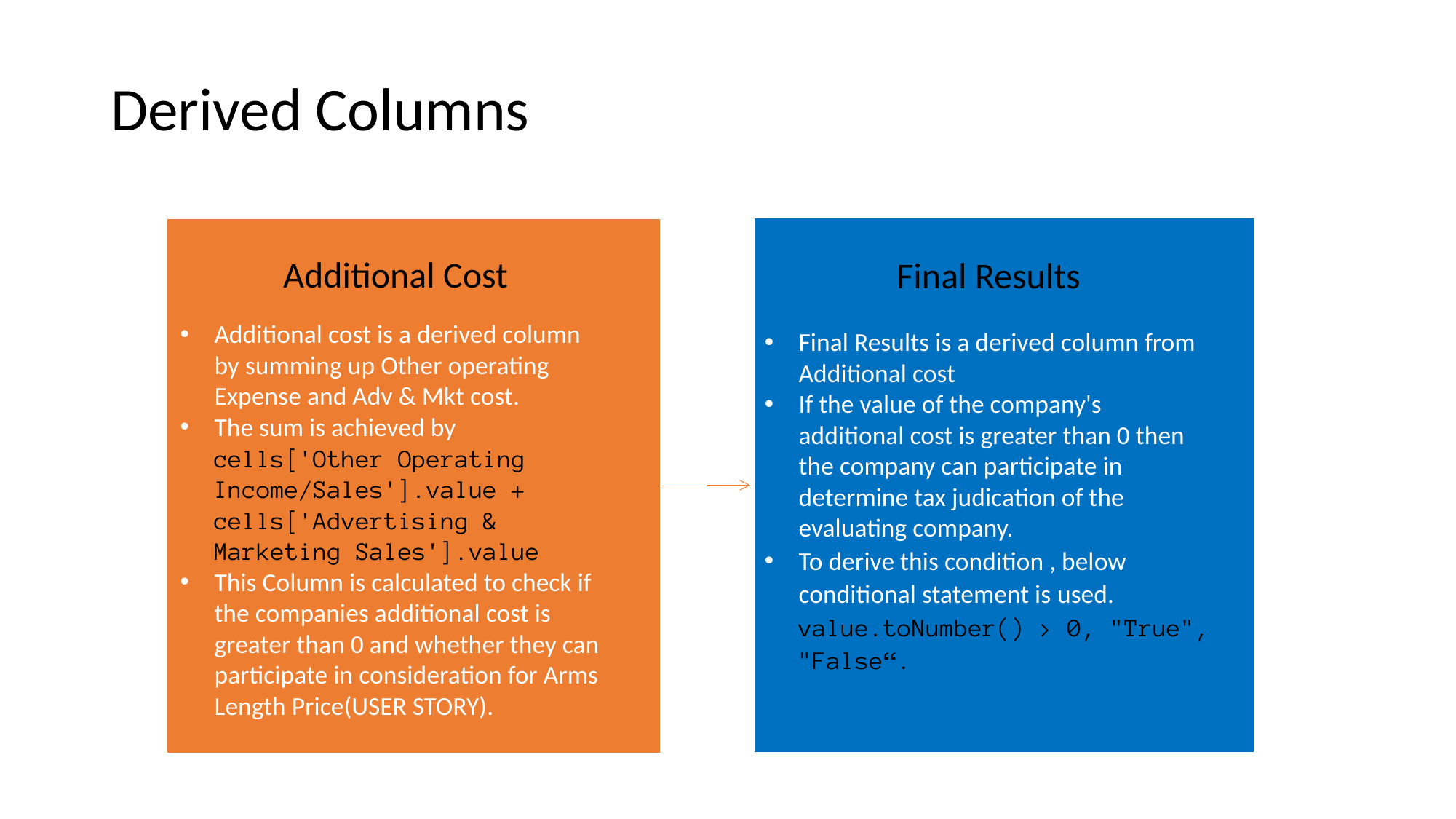

Derived Columns

Additional Cost

Final Results
Additional cost is a derived column by summing up Other operating Expense and Adv & Mkt cost.
The sum is achieved by cells['Other Operating Income/Sales'].value + cells['Advertising & Marketing Sales'].value
This Column is calculated to check if the companies additional cost is greater than 0 and whether they can participate in consideration for Arms Length Price(USER STORY).

Final Results is a derived column from Additional cost
If the value of the company's additional cost is greater than 0 then the company can participate in determine tax judication of the evaluating company.
To derive this condition , below conditional statement is used. value.toNumber() > 0, "True", "False“.
For Requirement clarity, Refer slide no #3
19